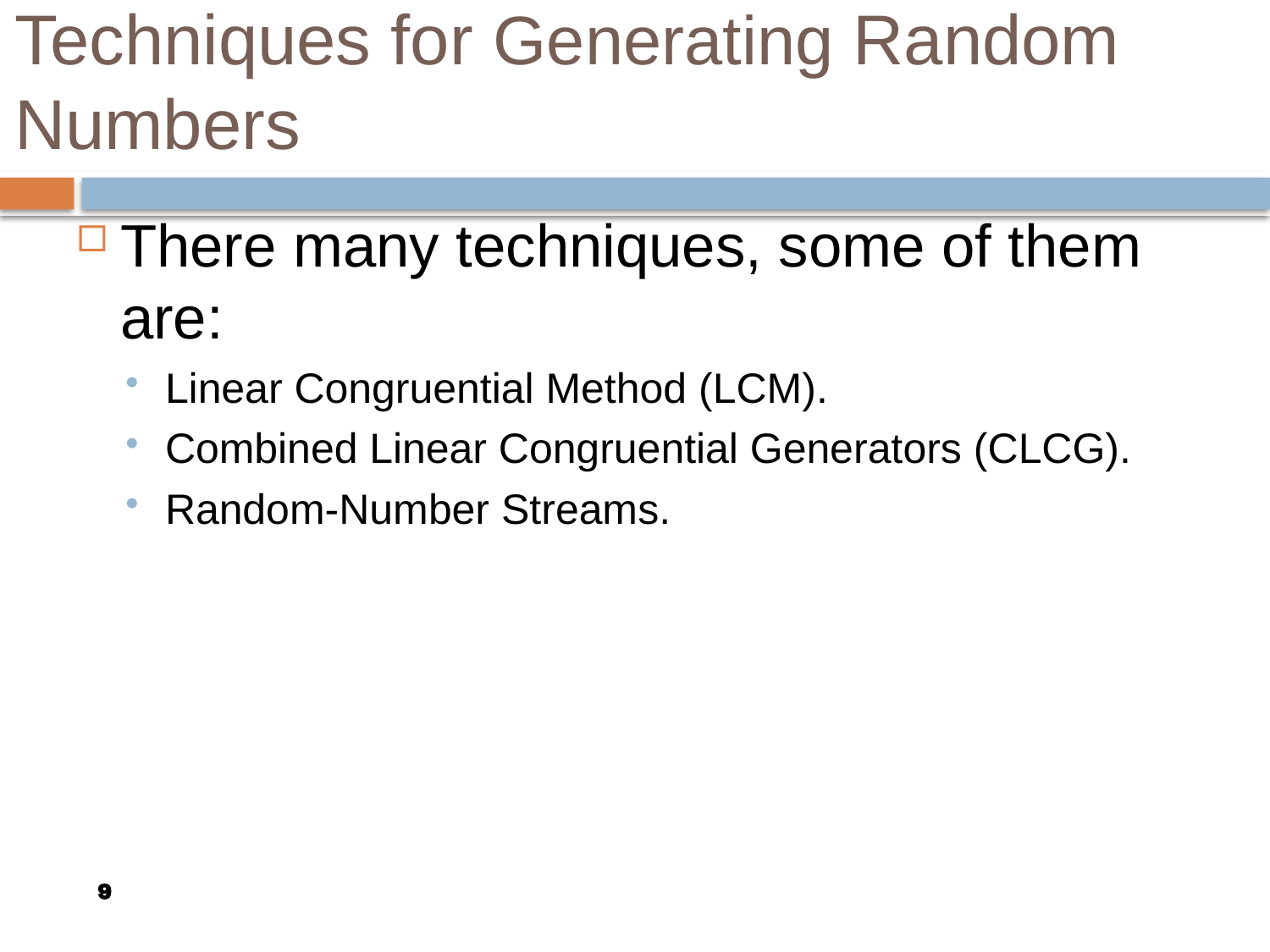

# Techniques for Generating Random Numbers
There many techniques, some of them are:
Linear Congruential Method (LCM).
Combined Linear Congruential Generators (CLCG).
Random-Number Streams.

9